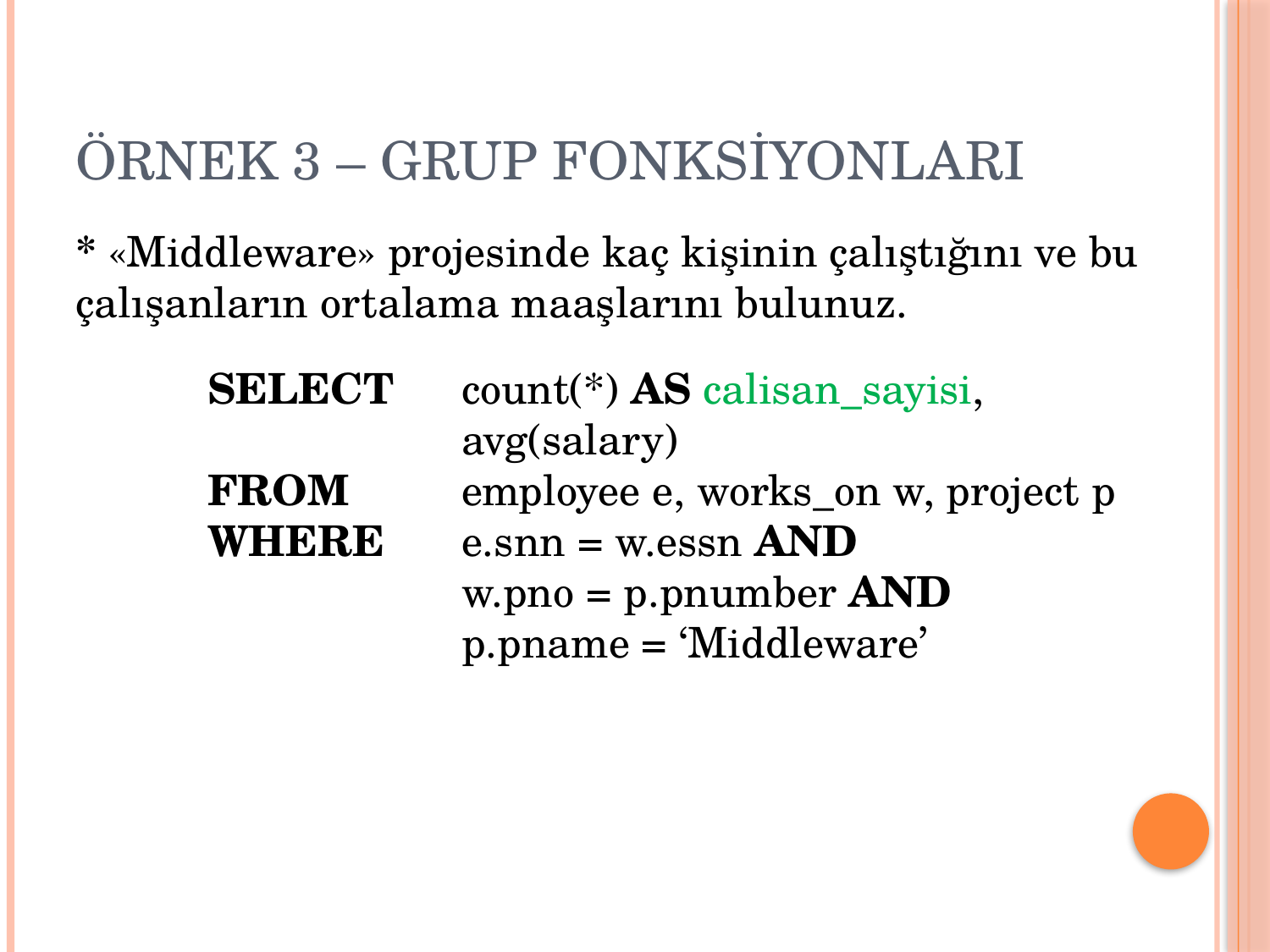

# Örnek 3 – Grup Fonksiyonları
* «Middleware» projesinde kaç kişinin çalıştığını ve bu çalışanların ortalama maaşlarını bulunuz.
SELECT 	count(*) AS calisan_sayisi,
		avg(salary)
FROM 	employee e, works_on w, project p
WHERE 	e.snn = w.essn AND
		w.pno = p.pnumber AND
		p.pname = ‘Middleware’